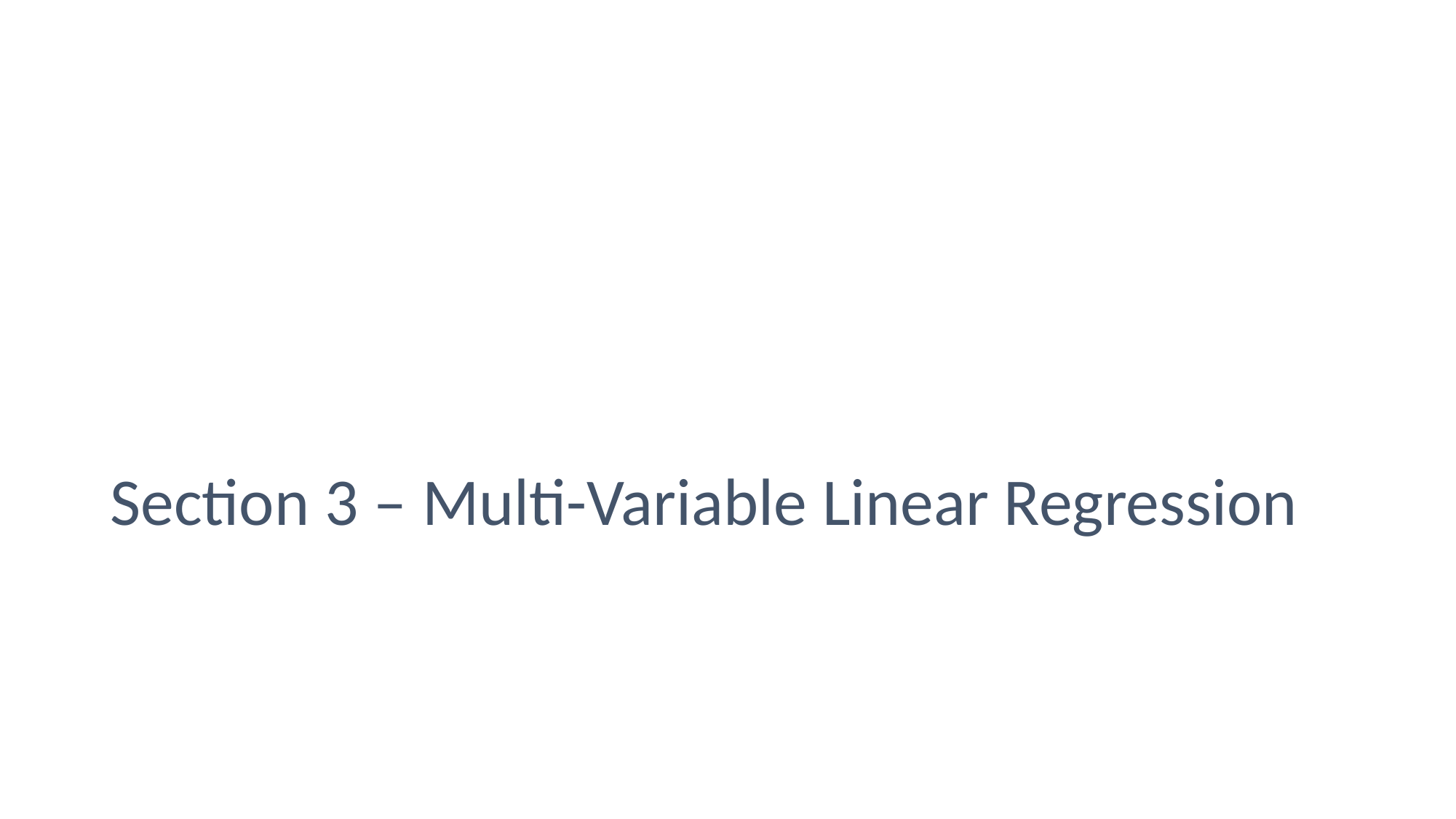

# Section 3 – Multi-Variable Linear Regression